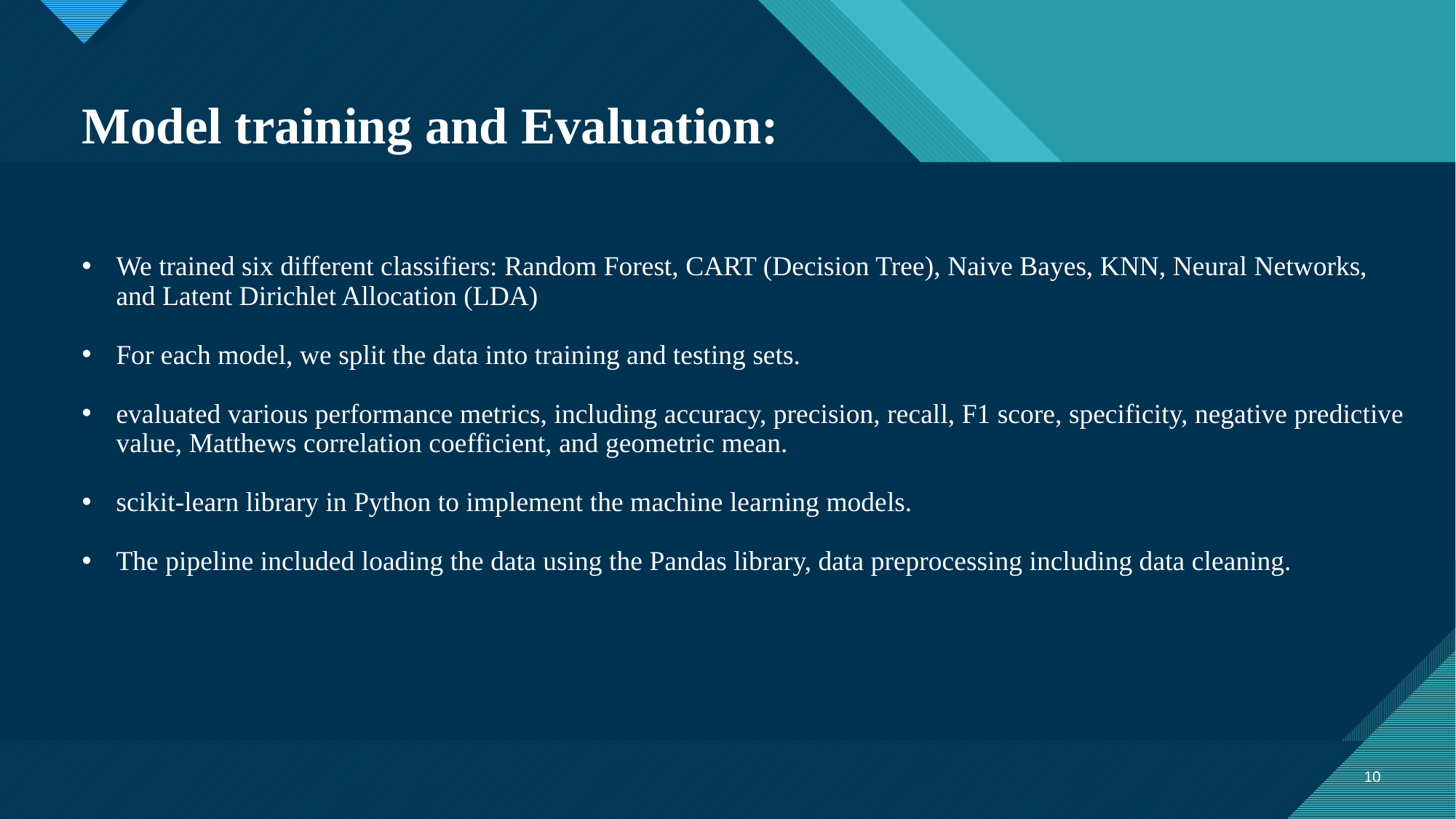

Model training and Evaluation:
We trained six different classifiers: Random Forest, CART (Decision Tree), Naive Bayes, KNN, Neural Networks, and Latent Dirichlet Allocation (LDA)

For each model, we split the data into training and testing sets.

evaluated various performance metrics, including accuracy, precision, recall, F1 score, specificity, negative predictive value, Matthews correlation coefficient, and geometric mean.

scikit-learn library in Python to implement the machine learning models.

The pipeline included loading the data using the Pandas library, data preprocessing including data cleaning.

10